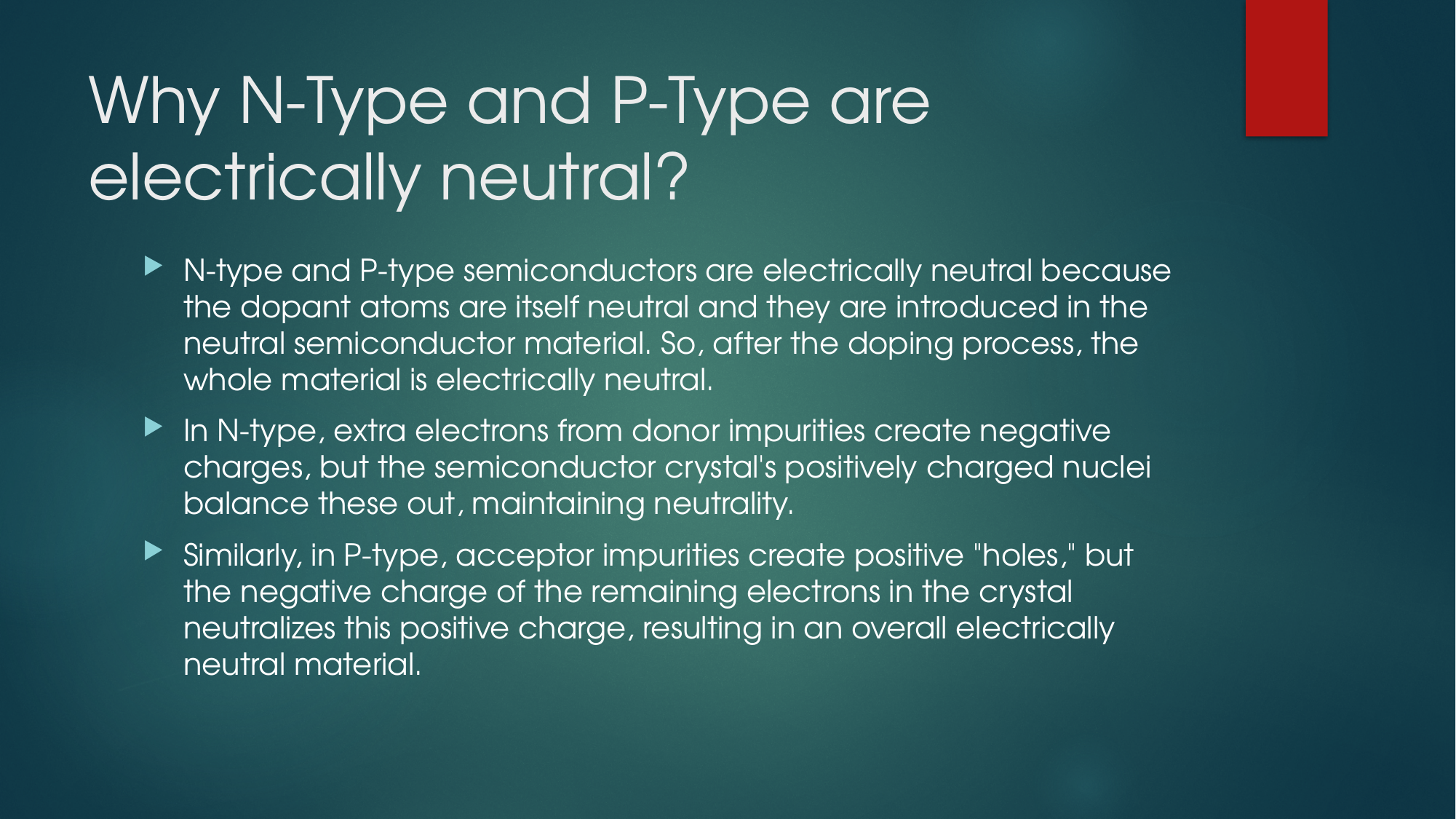

# Why N-Type and P-Type are electrically neutral?
N-type and P-type semiconductors are electrically neutral because the dopant atoms are itself neutral and they are introduced in the neutral semiconductor material. So, after the doping process, the whole material is electrically neutral.
In N-type, extra electrons from donor impurities create negative charges, but the semiconductor crystal's positively charged nuclei balance these out, maintaining neutrality.
Similarly, in P-type, acceptor impurities create positive "holes," but the negative charge of the remaining electrons in the crystal neutralizes this positive charge, resulting in an overall electrically neutral material.